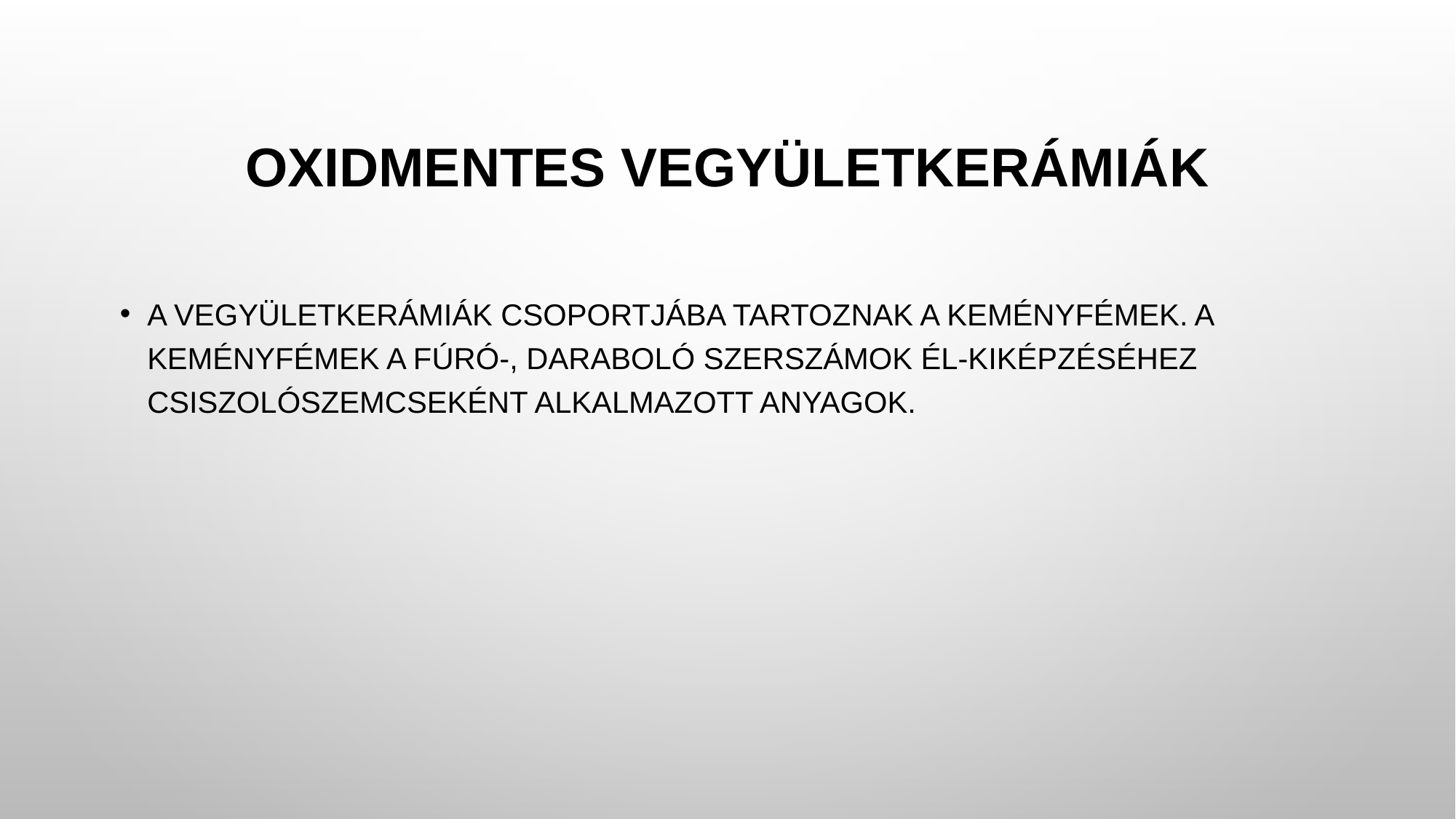

# Oxidmentes vegyületkerámiák
A vegyületkerámiák csoportjába tartoznak a Keményfémek. A keményfémek a fúró-, daraboló szerszámok él-kiképzéséhez csiszolószemcseként alkalmazott anyagok.